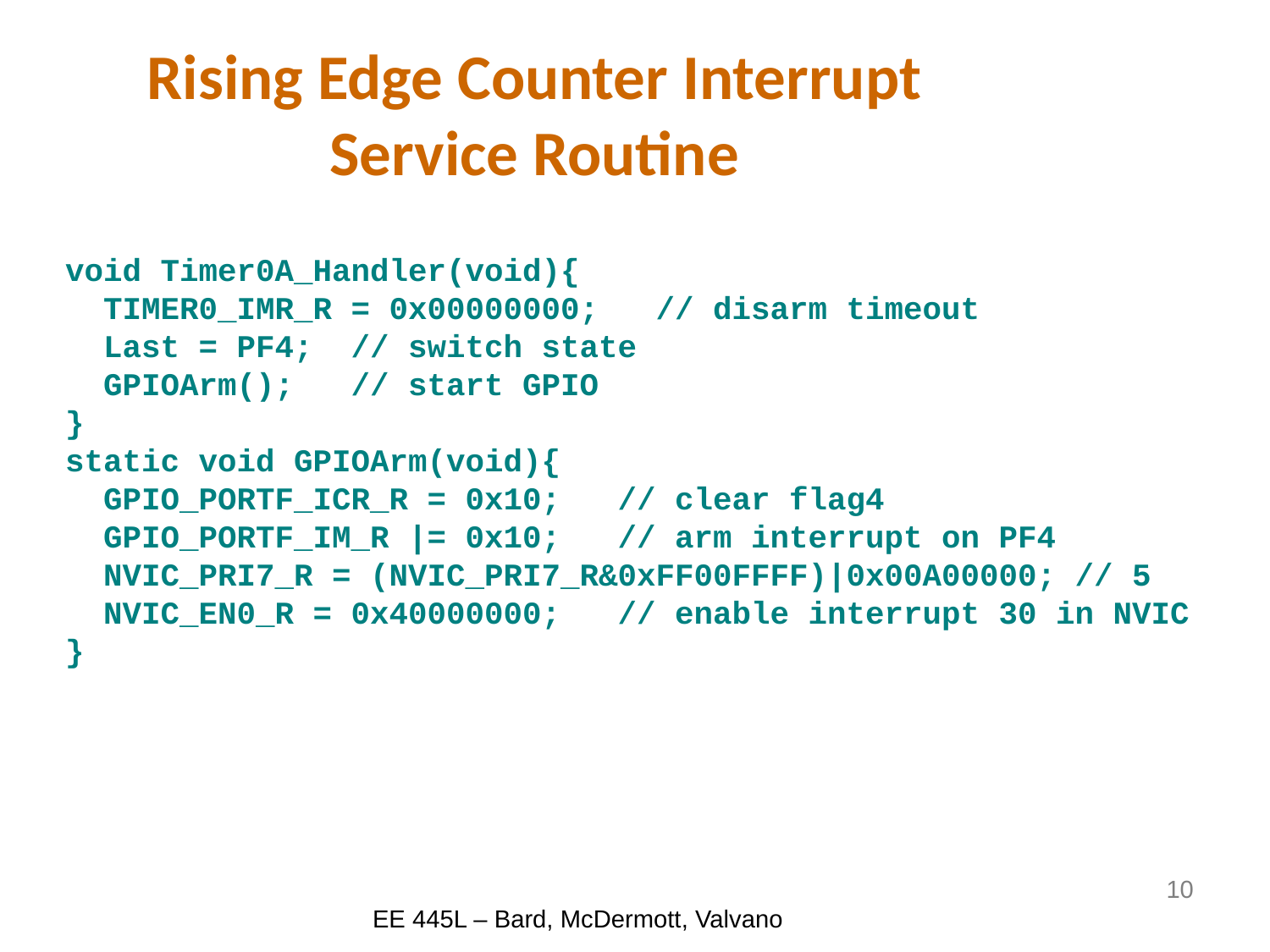

# Rising Edge Counter Interrupt Service Routine
void Timer0A_Handler(void){
  TIMER0_IMR_R = 0x00000000;   // disarm timeout
  Last = PF4;  // switch state
  GPIOArm();   // start GPIO
}
static void GPIOArm(void){
  GPIO_PORTF_ICR_R = 0x10;   // clear flag4
  GPIO_PORTF_IM_R |= 0x10;   // arm interrupt on PF4
  NVIC_PRI7_R = (NVIC_PRI7_R&0xFF00FFFF)|0x00A00000; // 5
  NVIC_EN0_R = 0x40000000;   // enable interrupt 30 in NVIC
}
10
EE 445L – Bard, McDermott, Valvano